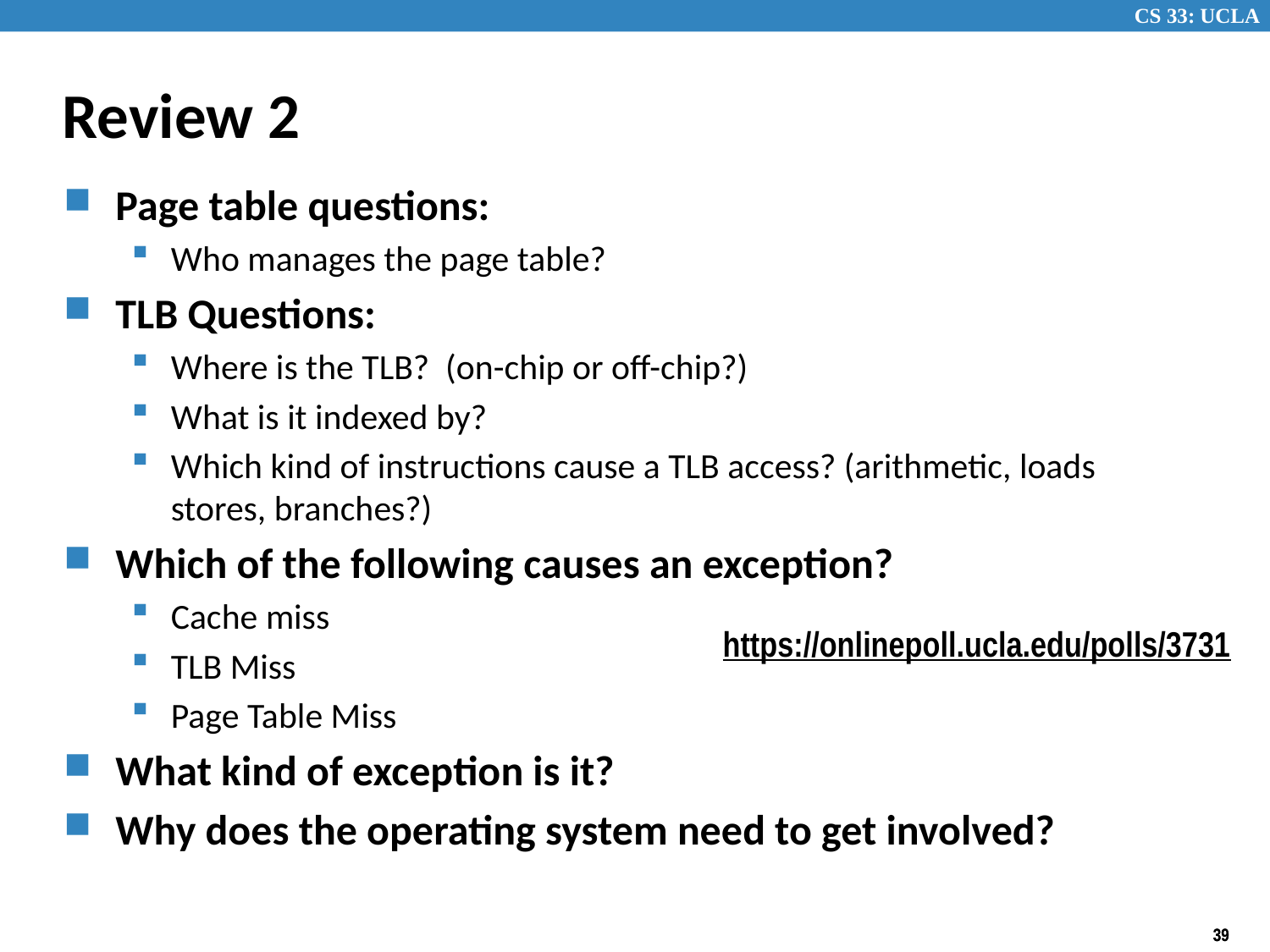

# Review 2
Page table questions:
Who manages the page table?
TLB Questions:
Where is the TLB?  (on-chip or off-chip?)
What is it indexed by?
Which kind of instructions cause a TLB access? (arithmetic, loads stores, branches?)
Which of the following causes an exception?
Cache miss
TLB Miss
Page Table Miss
What kind of exception is it?
Why does the operating system need to get involved?
https://onlinepoll.ucla.edu/polls/3731